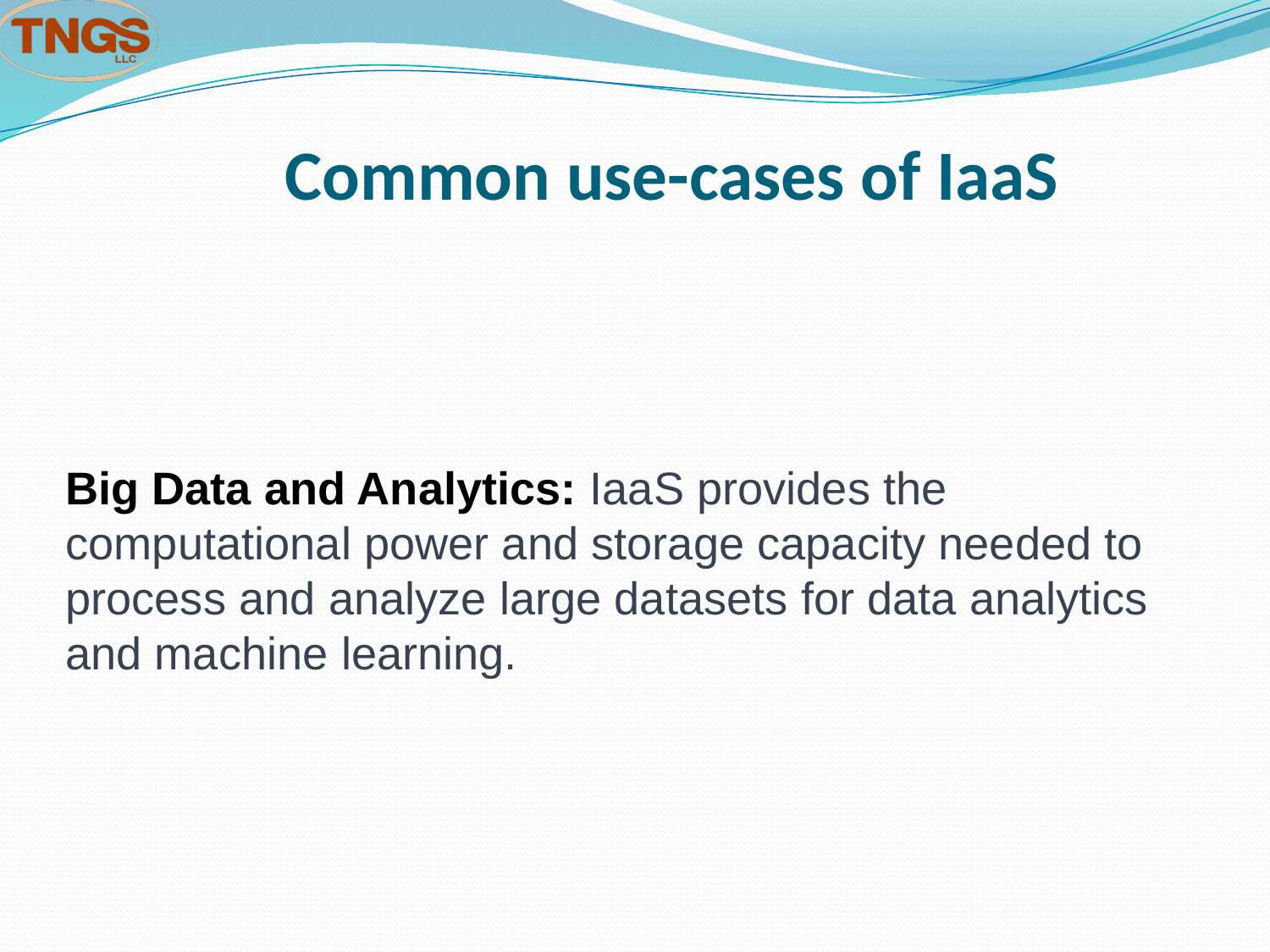

# Common use-cases of IaaS
Big Data and Analytics: IaaS provides the computational power and storage capacity needed to process and analyze large datasets for data analytics and machine learning.